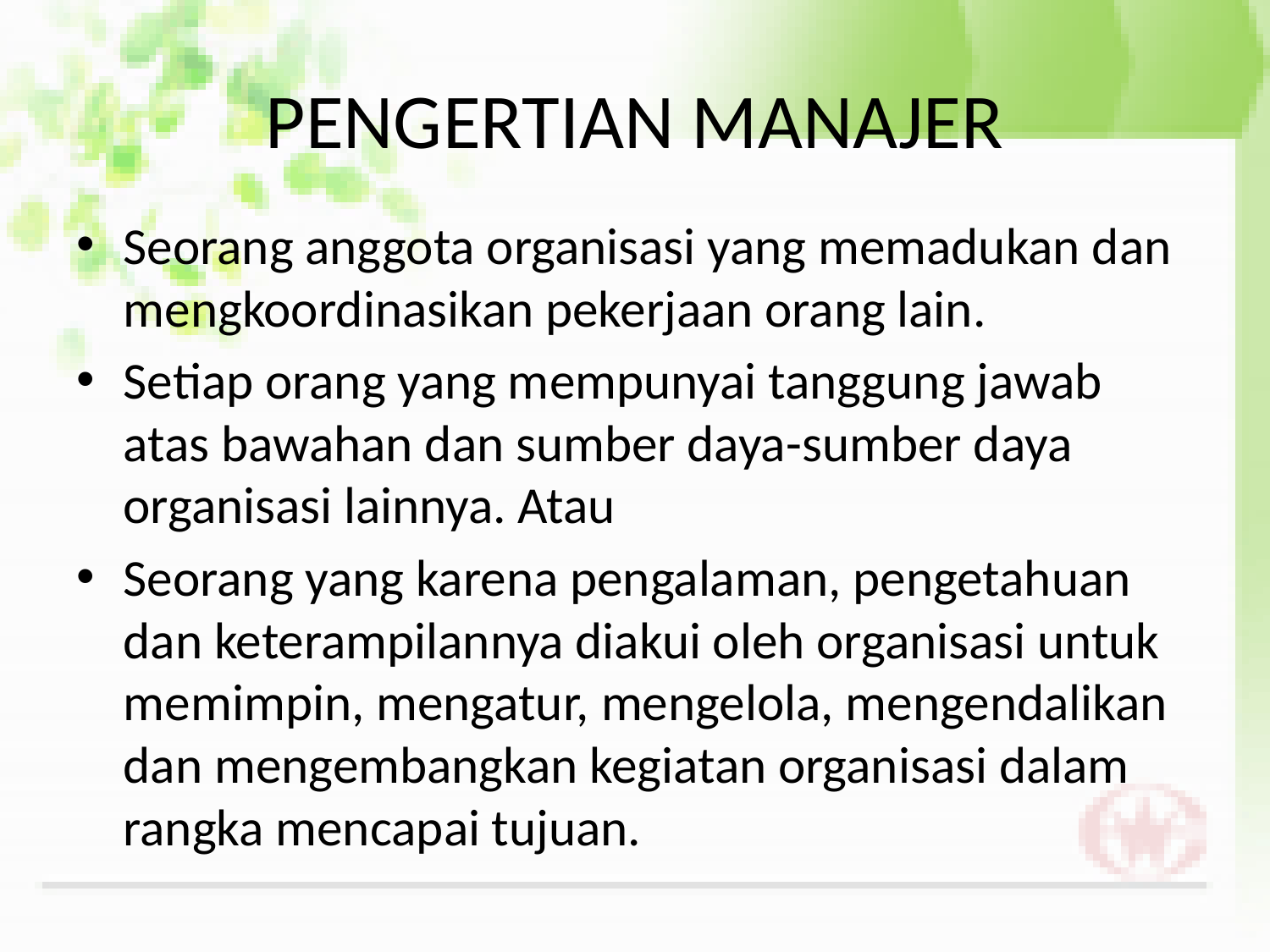

# PENGERTIAN MANAJER
Seorang anggota organisasi yang memadukan dan mengkoordinasikan pekerjaan orang lain.
Setiap orang yang mempunyai tanggung jawab atas bawahan dan sumber daya-sumber daya organisasi lainnya. Atau
Seorang yang karena pengalaman, pengetahuan dan keterampilannya diakui oleh organisasi untuk memimpin, mengatur, mengelola, mengendalikan dan mengembangkan kegiatan organisasi dalam rangka mencapai tujuan.